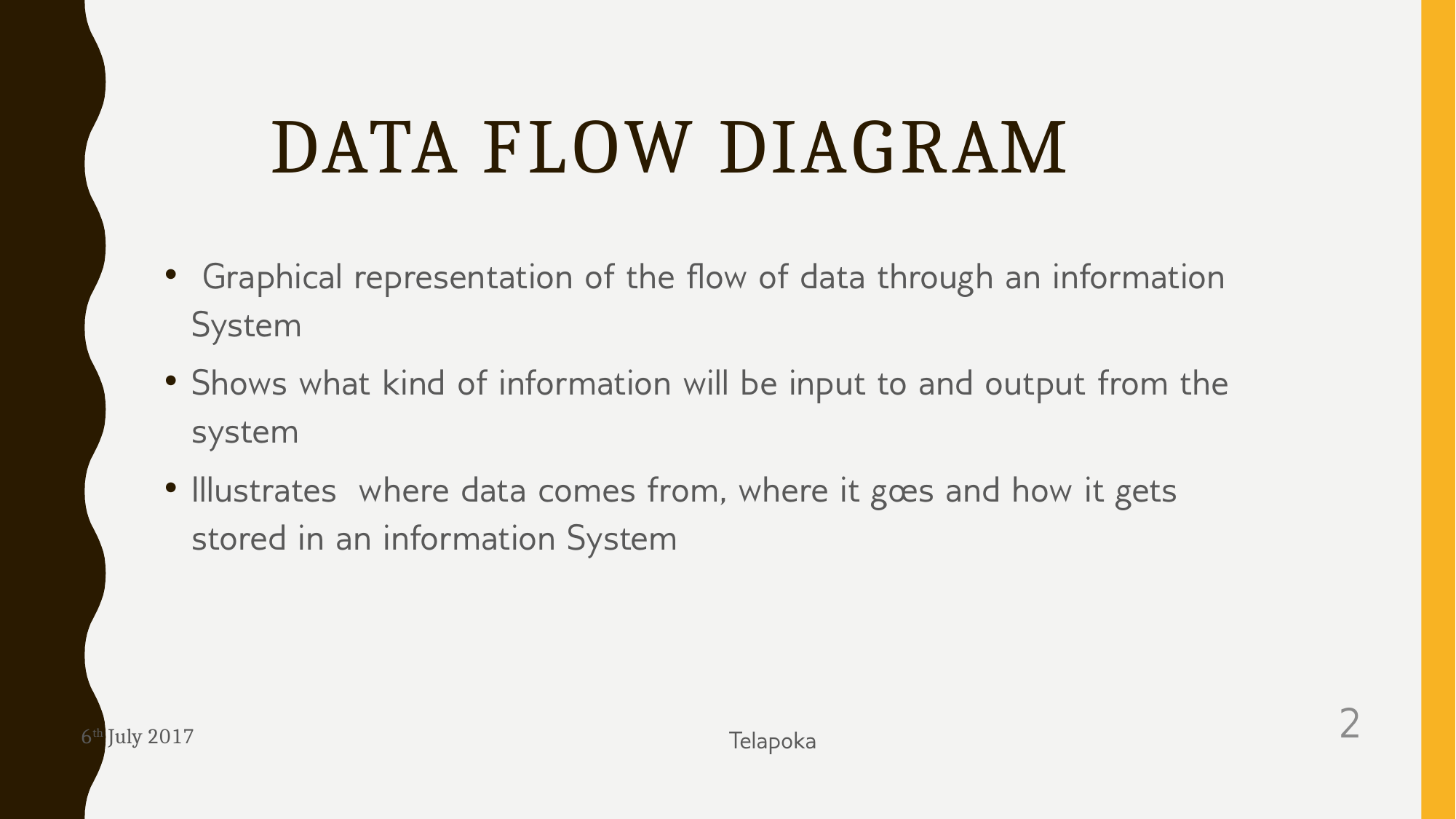

# Data Flow Diagram
 Graphical representation of the flow of data through an information System
Shows what kind of information will be input to and output from the system
Illustrates  where data comes from, where it goes and how it gets stored in an information System

2
6th July 2017
            Telapoka